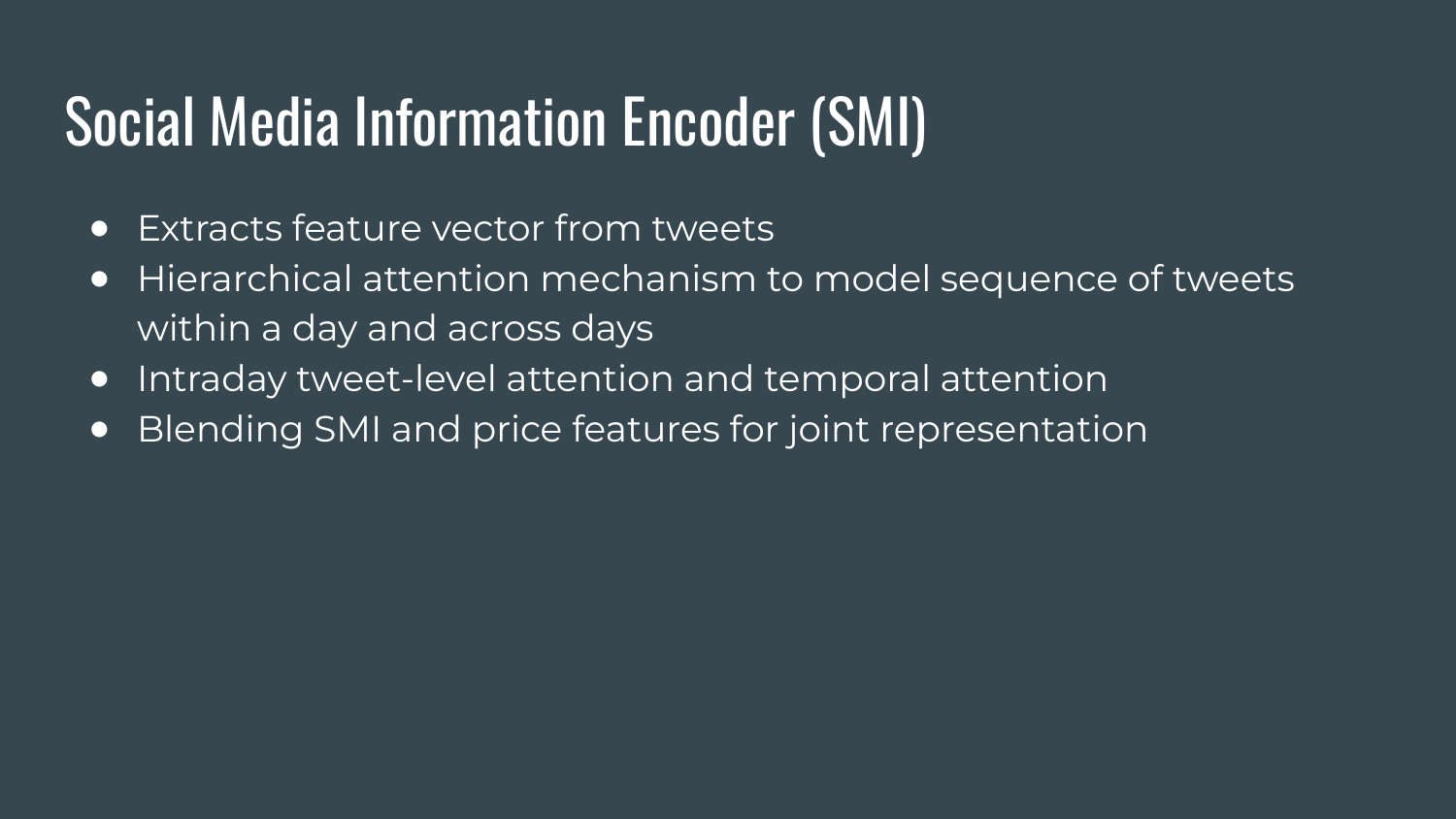

# Social Media Information Encoder (SMI)
Extracts feature vector from tweets
Hierarchical attention mechanism to model sequence of tweets within a day and across days
Intraday tweet-level attention and temporal attention
Blending SMI and price features for joint representation